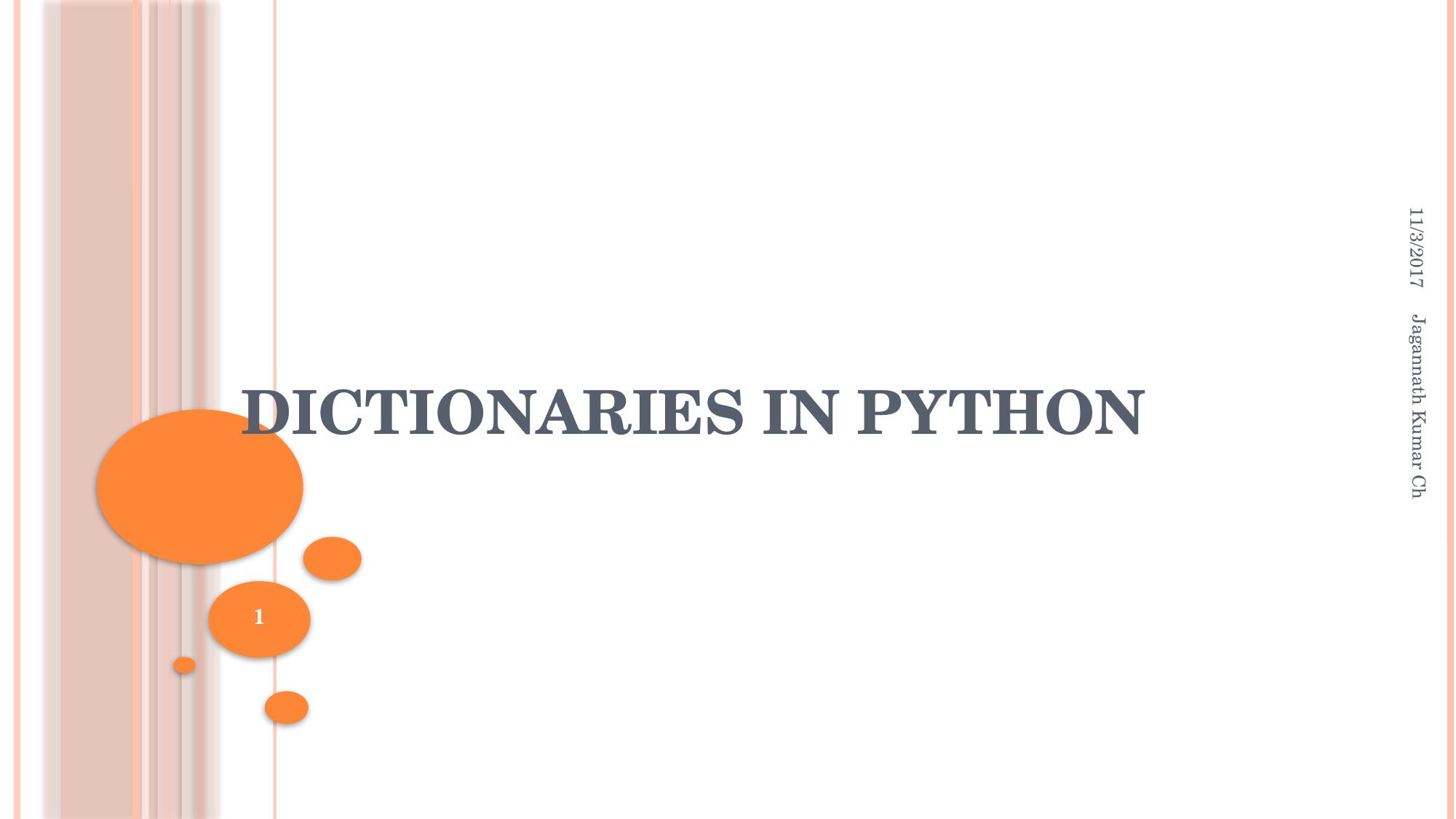

11/3/2017
# Dictionaries in Python
Jagannath Kumar Ch
1